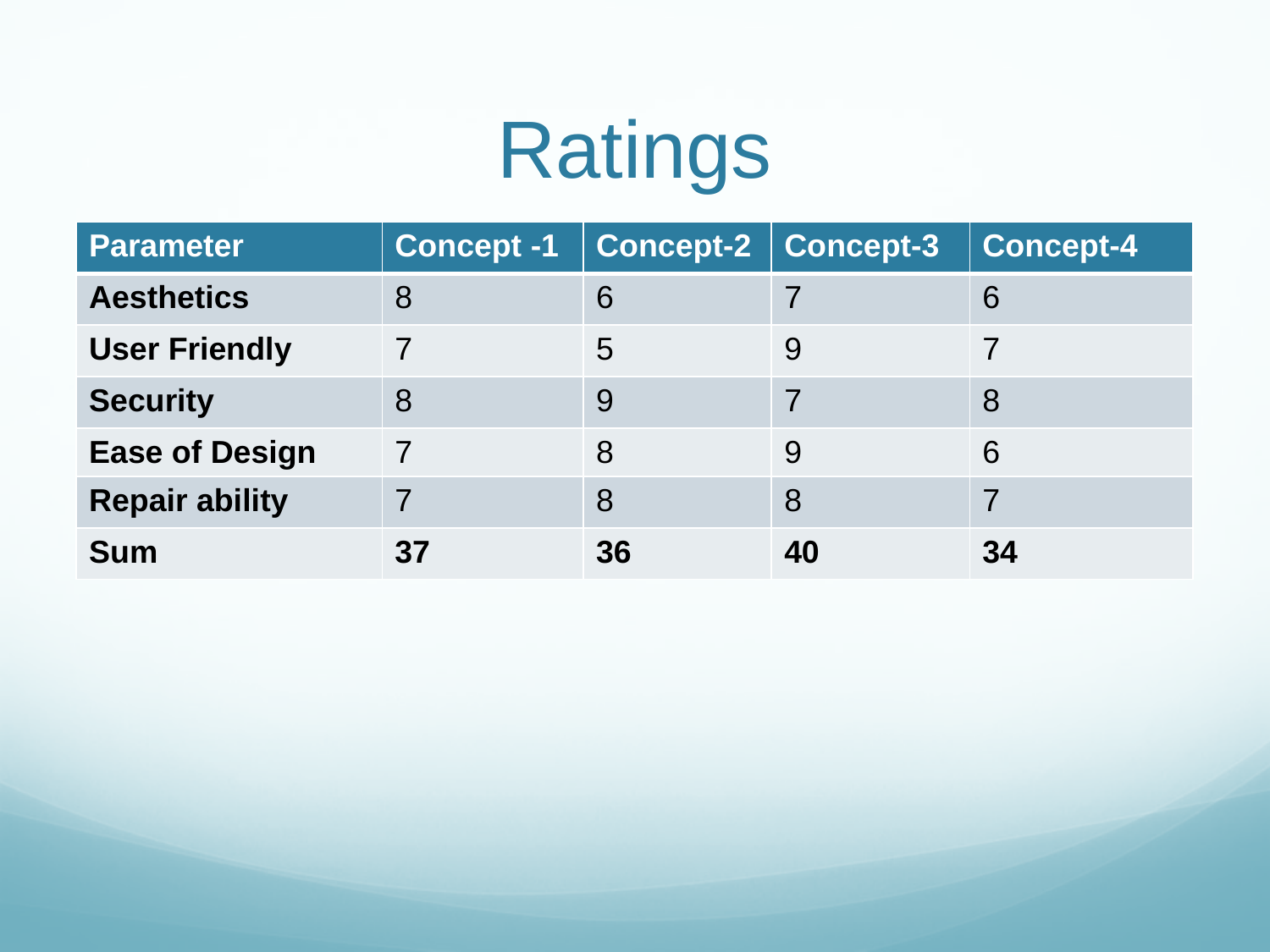

# Ratings
| Parameter | Concept -1 | Concept-2 | Concept-3 | Concept-4 |
| --- | --- | --- | --- | --- |
| Aesthetics | 8 | 6 | 7 | 6 |
| User Friendly | 7 | 5 | 9 | 7 |
| Security | 8 | 9 | 7 | 8 |
| Ease of Design | 7 | 8 | 9 | 6 |
| Repair ability | 7 | 8 | 8 | 7 |
| Sum | 37 | 36 | 40 | 34 |